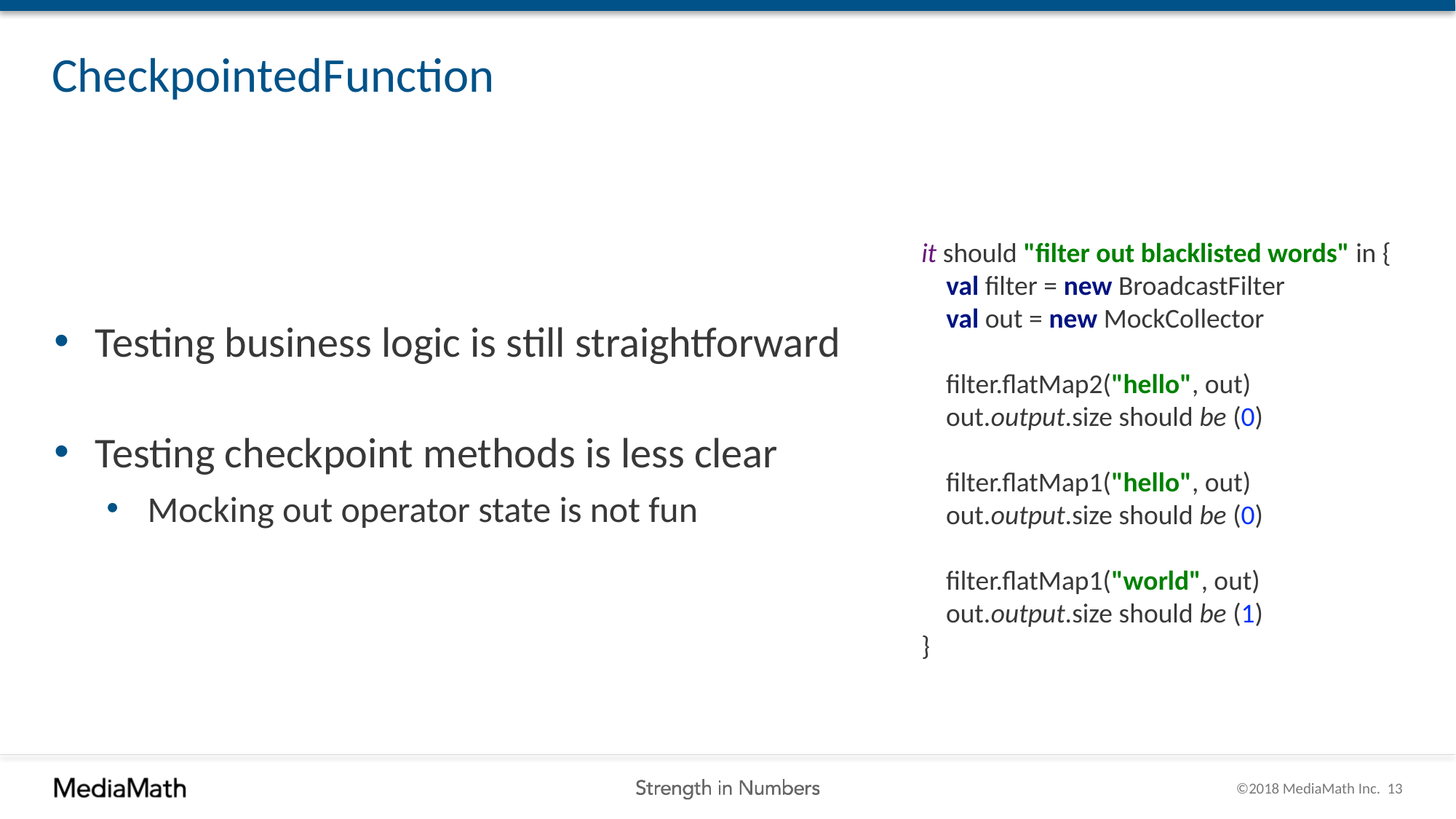

# CheckpointedFunction
it should "filter out blacklisted words" in {
    val filter = new BroadcastFilter
    val out = new MockCollector
    filter.flatMap2("hello", out)
    out.output.size should be (0)
    filter.flatMap1("hello", out)
    out.output.size should be (0)
    filter.flatMap1("world", out)
    out.output.size should be (1)
}
Testing business logic is still straightforward

Testing checkpoint methods is less clear
Mocking out operator state is not fun